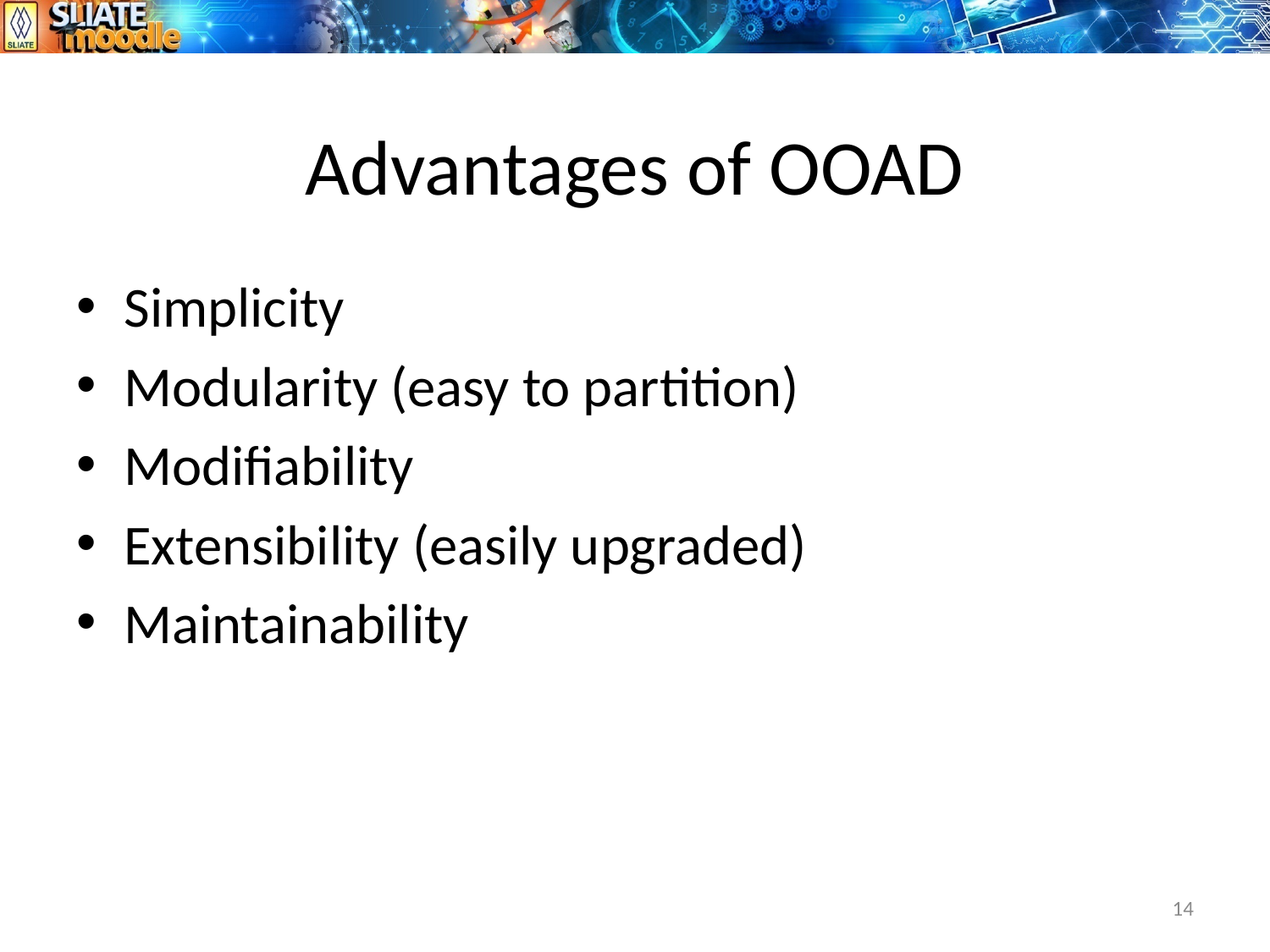

# Advantages of OOAD
Simplicity
Modularity (easy to partition)
Modifiability
Extensibility (easily upgraded)
Maintainability

14